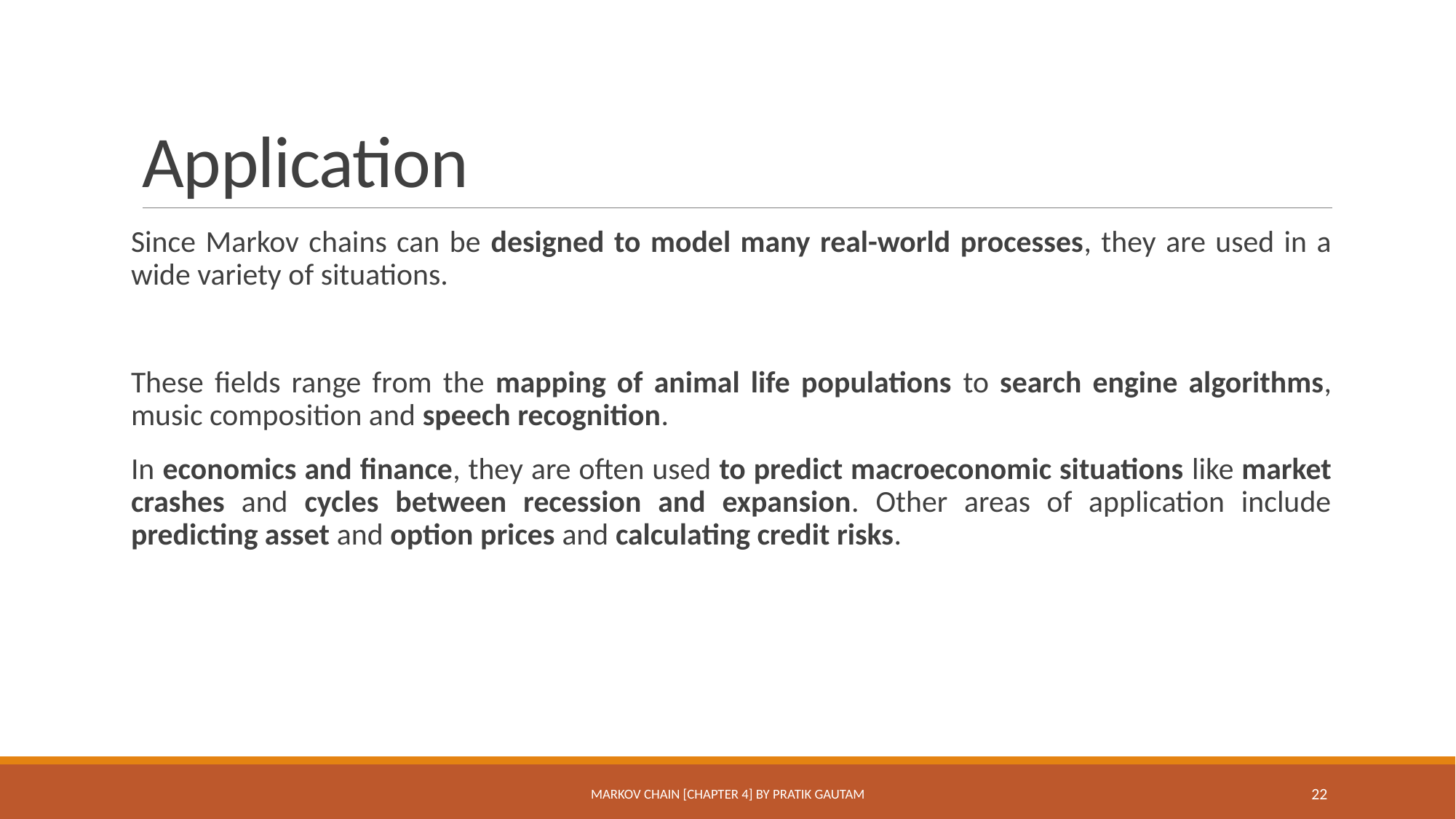

# Application
Since Markov chains can be designed to model many real-world processes, they are used in a wide variety of situations.

These fields range from the mapping of animal life populations to search engine algorithms, music composition and speech recognition.
In economics and finance, they are often used to predict macroeconomic situations like market crashes and cycles between recession and expansion. Other areas of application include predicting asset and option prices and calculating credit risks.
MARKOV CHAIN [Chapter 4] By Pratik Gautam
22